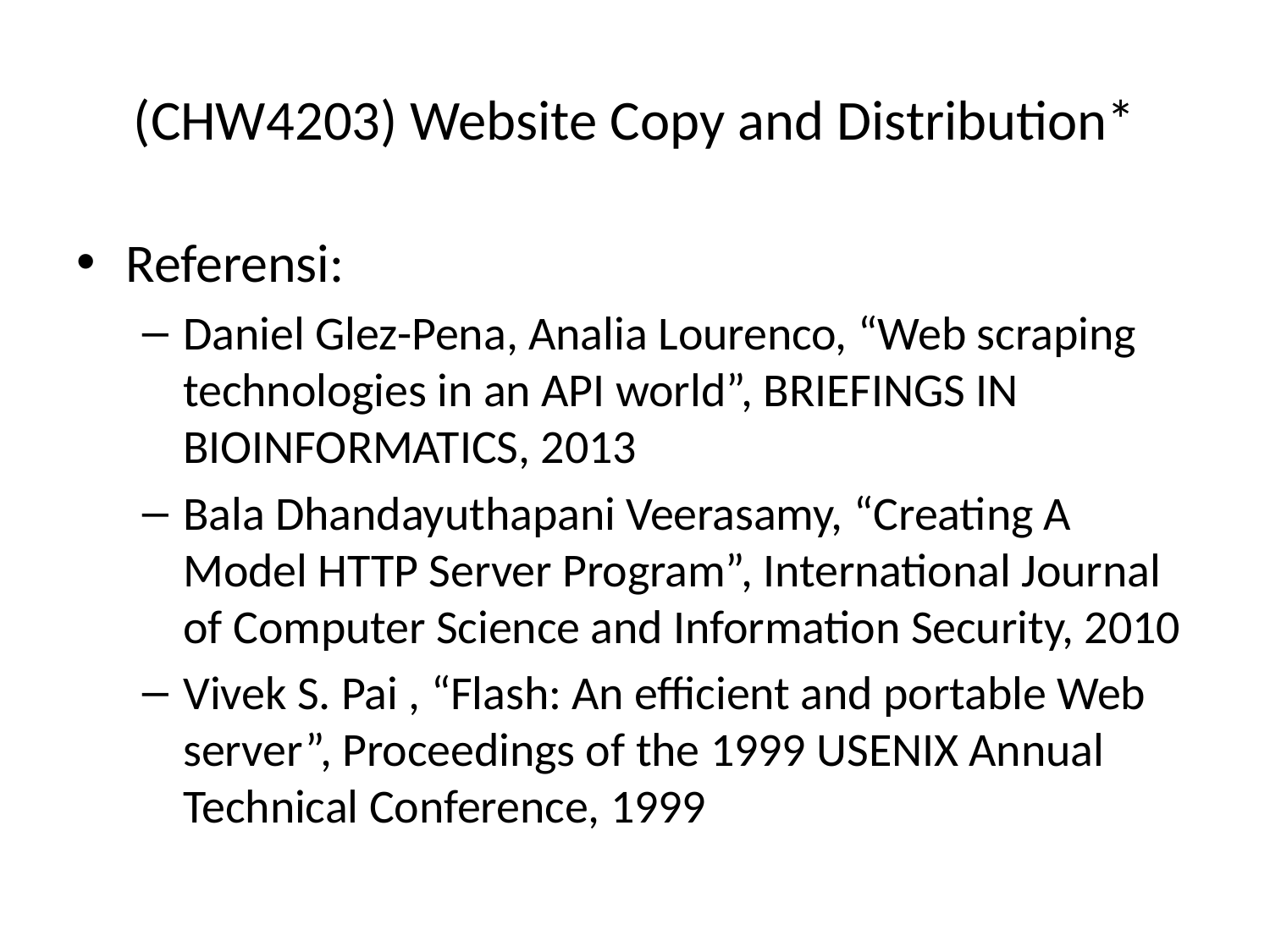

# (CHW4203) Website Copy and Distribution*
Referensi:
Daniel Glez-Pena, Analia Lourenco, “Web scraping technologies in an API world”, BRIEFINGS IN BIOINFORMATICS, 2013
Bala Dhandayuthapani Veerasamy, “Creating A Model HTTP Server Program”, International Journal of Computer Science and Information Security, 2010
Vivek S. Pai , “Flash: An efficient and portable Web server”, Proceedings of the 1999 USENIX Annual Technical Conference, 1999